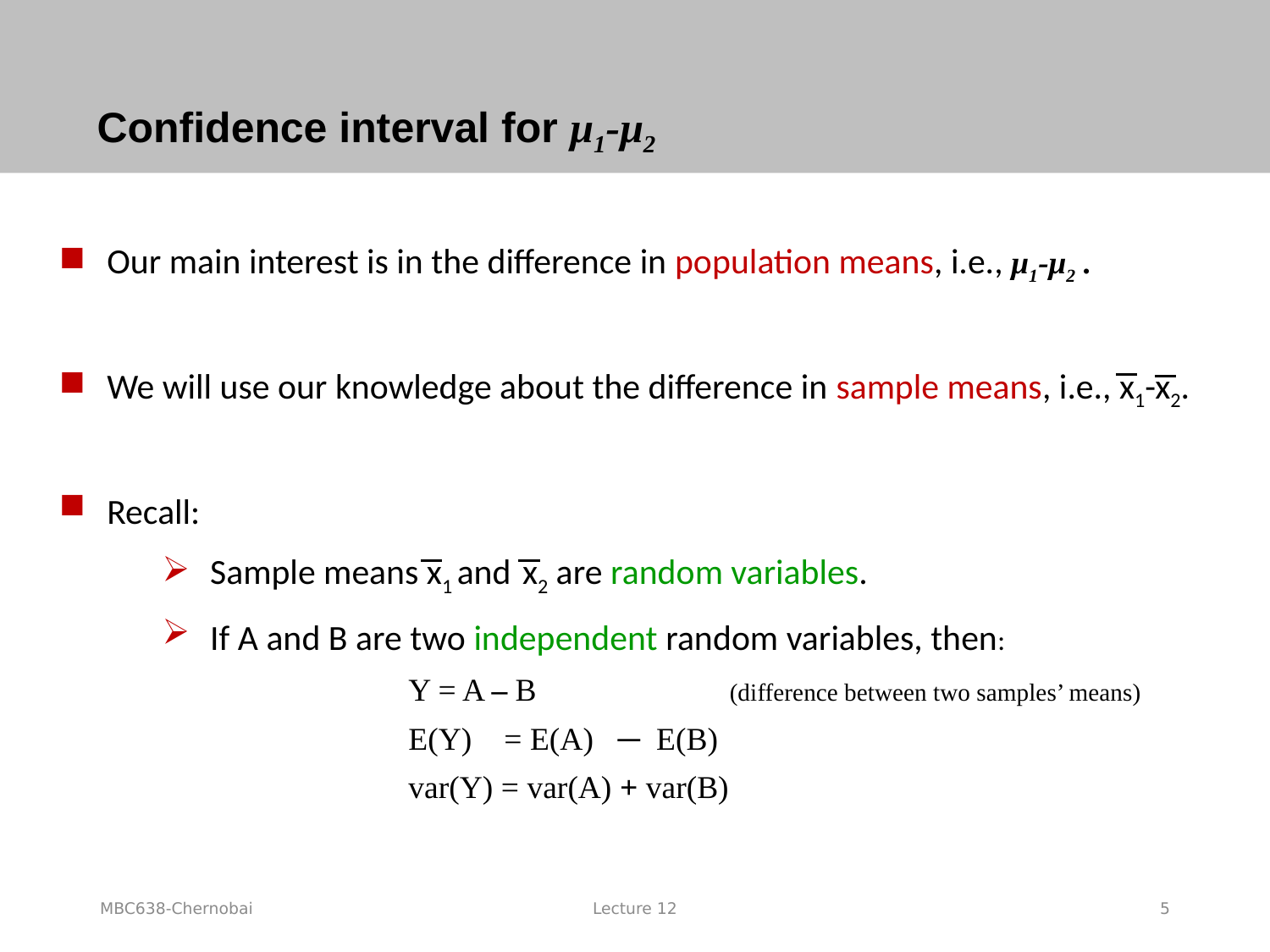

# Confidence interval for μ1-μ2
Our main interest is in the difference in population means, i.e., μ1-μ2 .

We will use our knowledge about the difference in sample means, i.e., x1-x2.

Recall:
Sample means x1 and x2 are random variables.
If A and B are two independent random variables, then:
	Y = A – B                        (difference between two samples’ means)
	E(Y)    = E(A)   ─  E(B)
	var(Y) = var(A) + var(B)
MBC638-Chernobai
Lecture 12
5